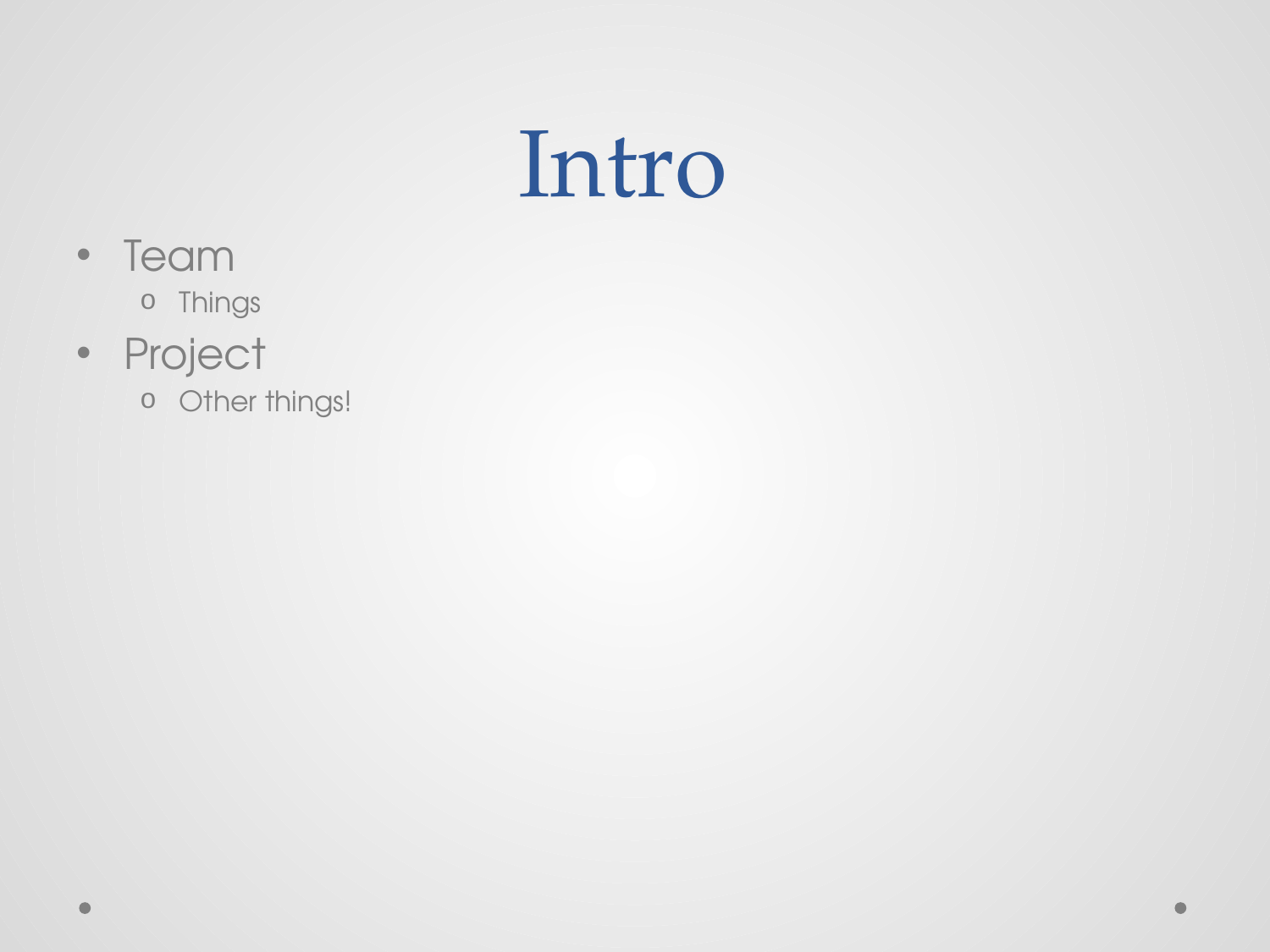

# Intro
Team
Things
Project
Other things!